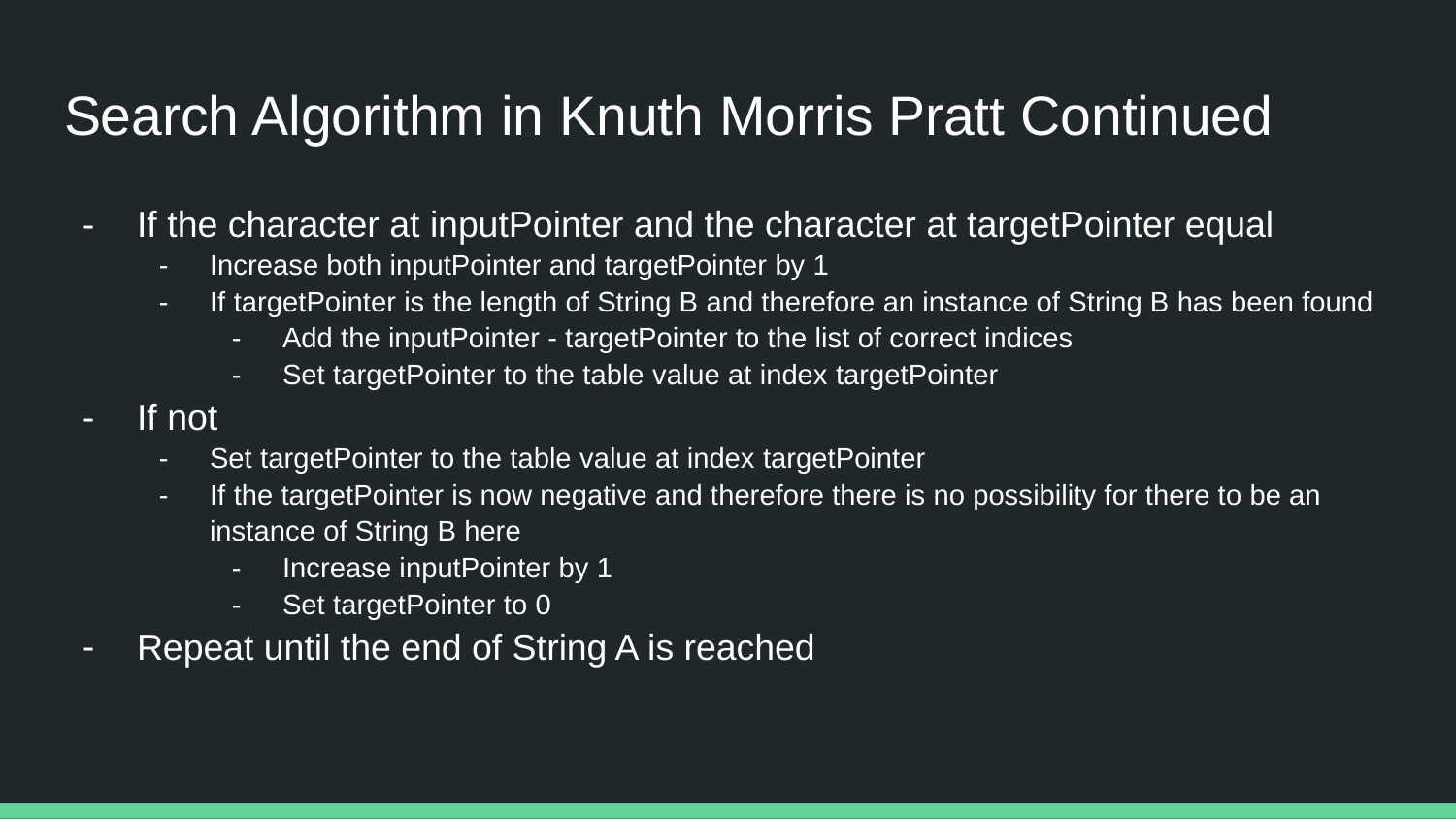

# Search Algorithm in Knuth Morris Pratt Continued
If the character at inputPointer and the character at targetPointer equal
Increase both inputPointer and targetPointer by 1
If targetPointer is the length of String B and therefore an instance of String B has been found
Add the inputPointer - targetPointer to the list of correct indices
Set targetPointer to the table value at index targetPointer
If not
Set targetPointer to the table value at index targetPointer
If the targetPointer is now negative and therefore there is no possibility for there to be an instance of String B here
Increase inputPointer by 1
Set targetPointer to 0
Repeat until the end of String A is reached